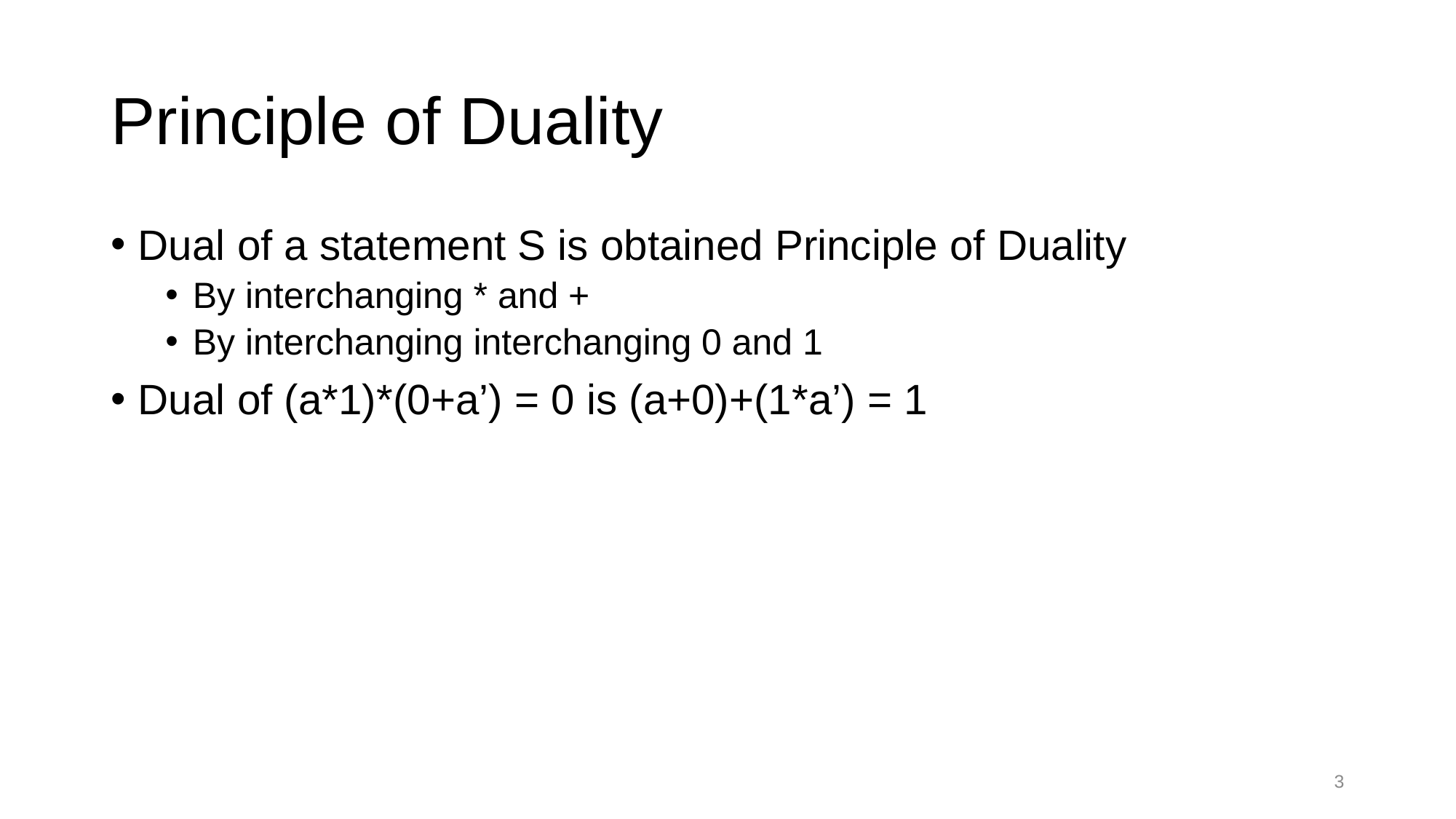

# Principle of Duality
Dual of a statement S is obtained Principle of Duality
By interchanging * and +
By interchanging interchanging 0 and 1
Dual of (a*1)*(0+a’) = 0 is (a+0)+(1*a’) = 1
3